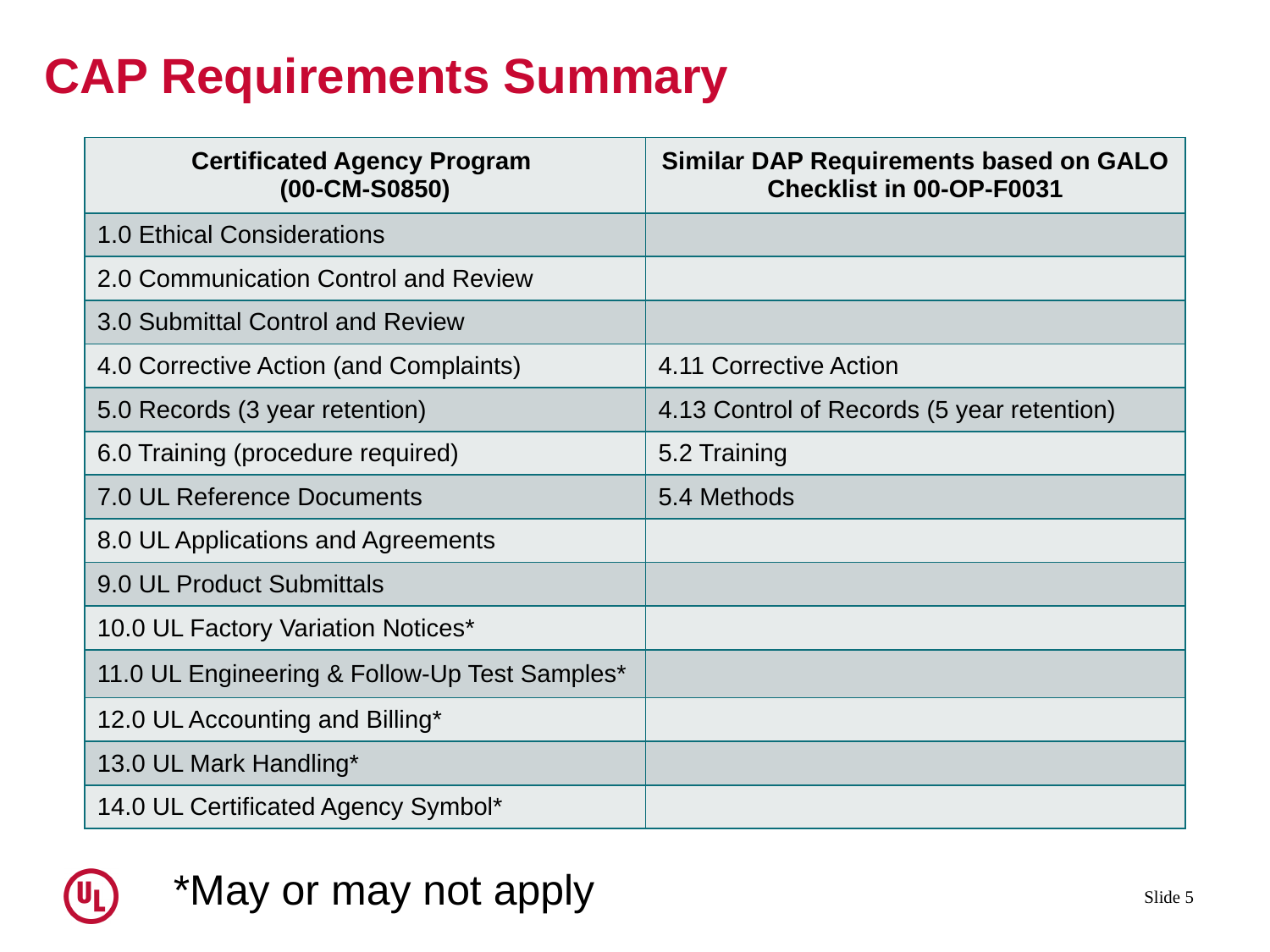

# CAP Requirements Summary
| Certificated Agency Program (00-CM-S0850) | Similar DAP Requirements based on GALO Checklist in 00-OP-F0031 |
| --- | --- |
| 1.0 Ethical Considerations |  |
| 2.0 Communication Control and Review |  |
| 3.0 Submittal Control and Review |  |
| 4.0 Corrective Action (and Complaints) | 4.11 Corrective Action |
| 5.0 Records (3 year retention) | 4.13 Control of Records (5 year retention) |
| 6.0 Training (procedure required) | 5.2 Training |
| 7.0 UL Reference Documents | 5.4 Methods |
| 8.0 UL Applications and Agreements |  |
| 9.0 UL Product Submittals |  |
| 10.0 UL Factory Variation Notices\* |  |
| 11.0 UL Engineering & Follow-Up Test Samples\* |  |
| 12.0 UL Accounting and Billing\* |  |
| 13.0 UL Mark Handling\* |  |
| 14.0 UL Certificated Agency Symbol\* |  |

*May or may not apply
Slide 5